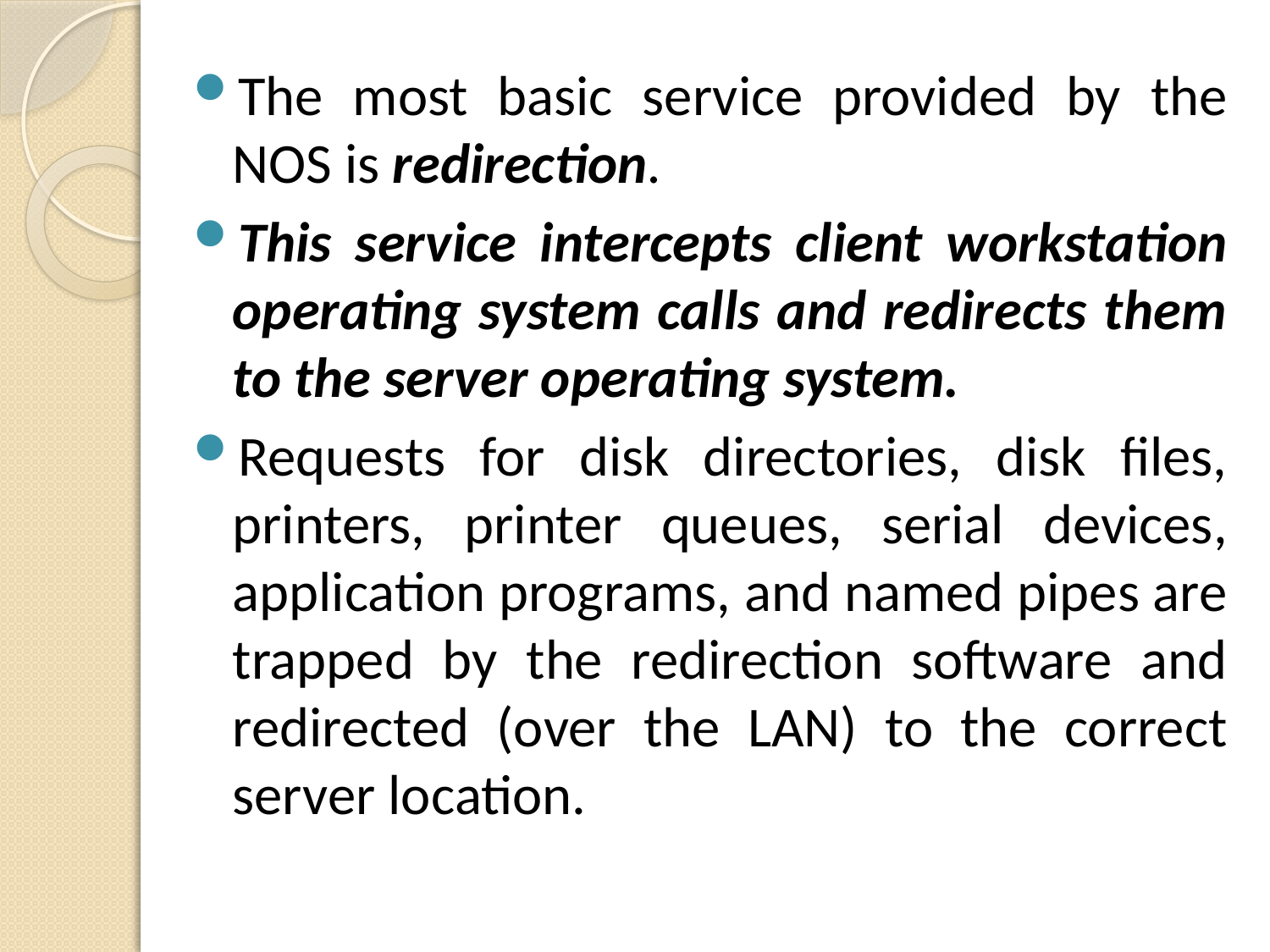

The most basic service provided by the NOS is redirection.
This service intercepts client workstation operating system calls and redirects them to the server operating system.
Requests for disk directories, disk files, printers, printer queues, serial devices, application programs, and named pipes are trapped by the redirection software and redirected (over the LAN) to the correct server location.